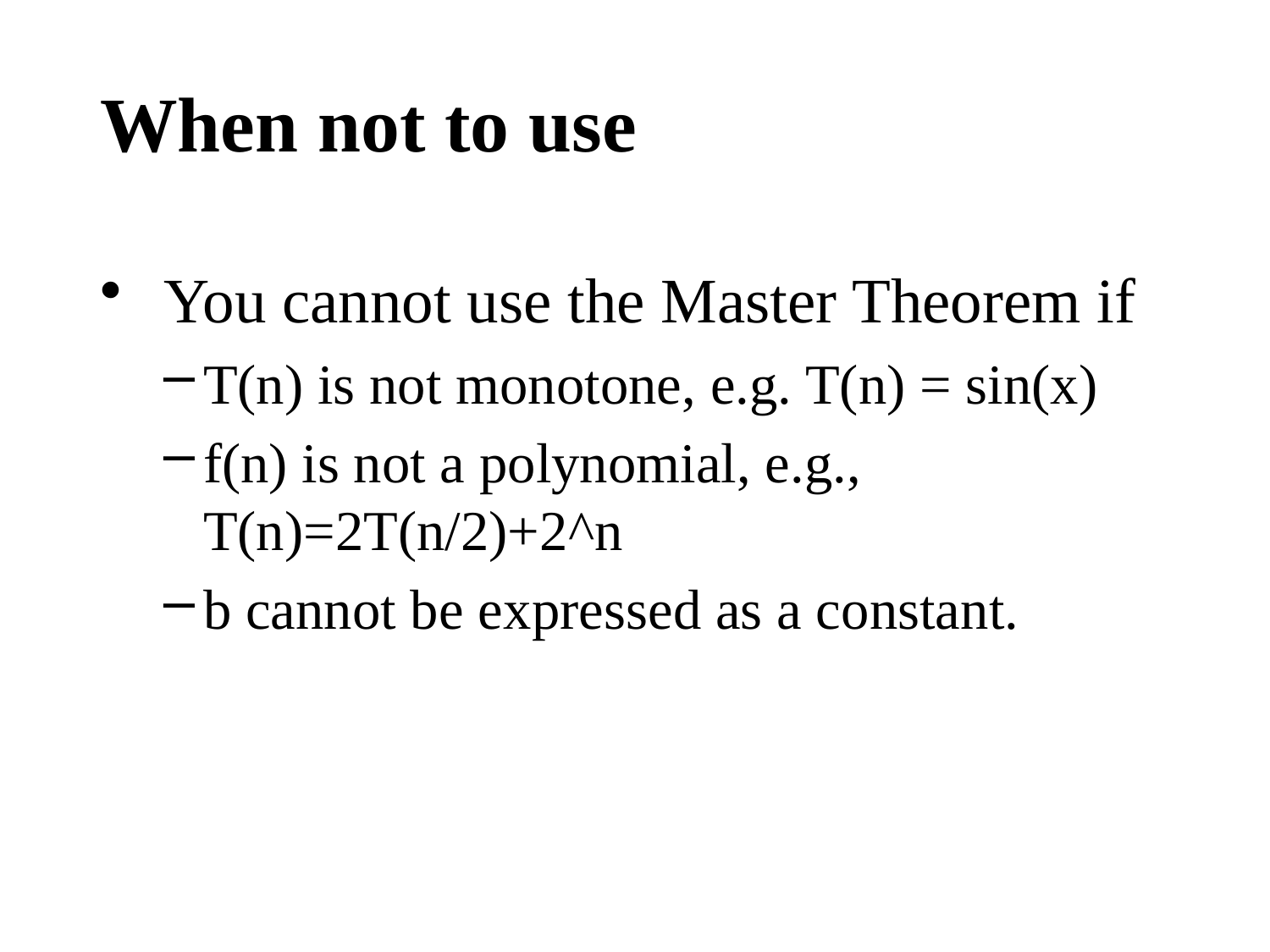

# When not to use
 You cannot use the Master Theorem if
T(n) is not monotone, e.g. T(n) = sin(x)
f(n) is not a polynomial, e.g., T(n)=2T(n/2)+2^n
b cannot be expressed as a constant.